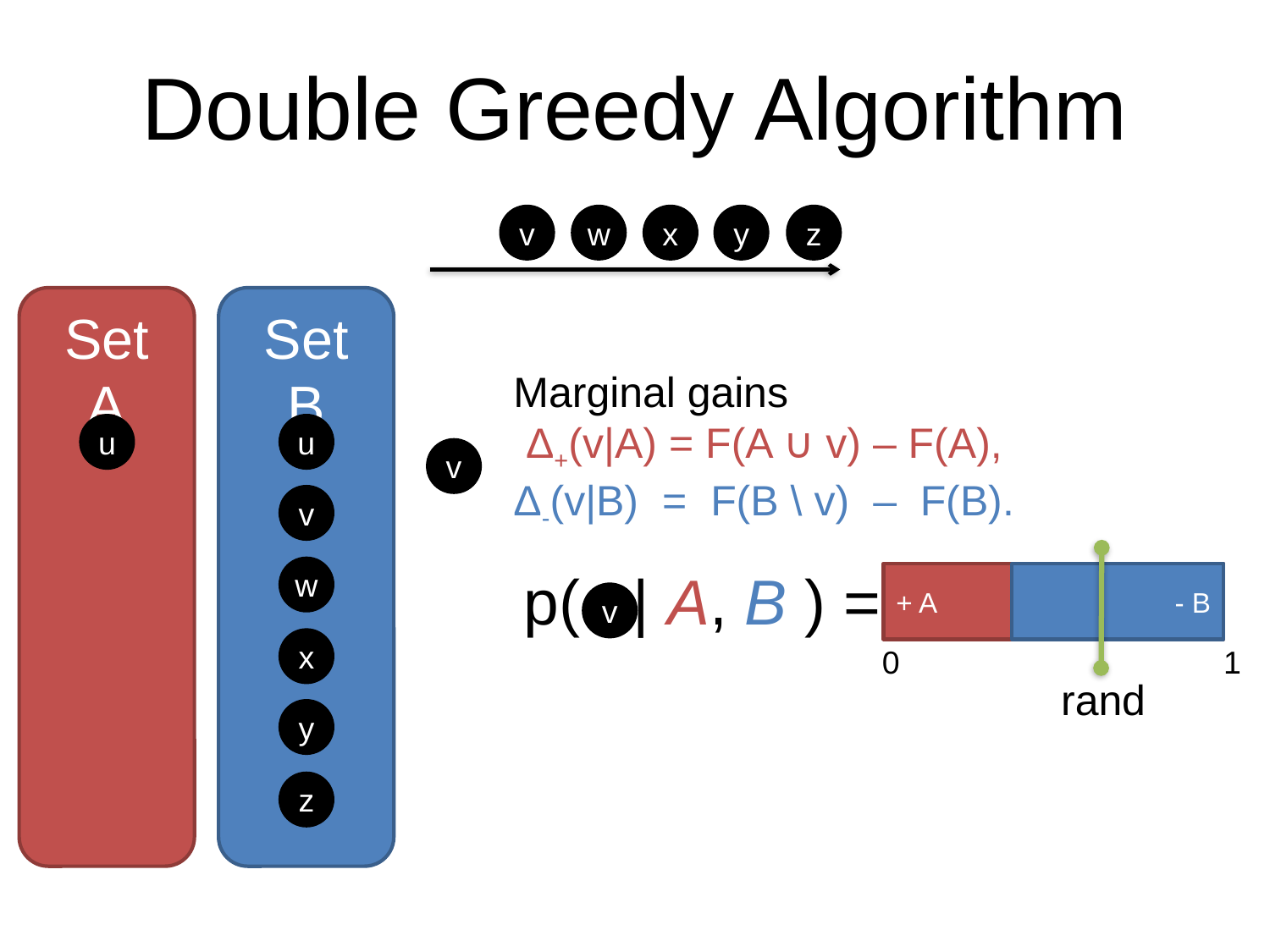

# Double Greedy Algorithm
v
w
x
y
z
Set A
Set B
Marginal gains
Δ+(v|A) = F(A ∪ v) – F(A),
Δ-(v|B)  =  F(B \ v)  –  F(B).
u
u
v
v
rand
p(   | A, B ) =
v
w
+ A
- B
0
1
x
y
z